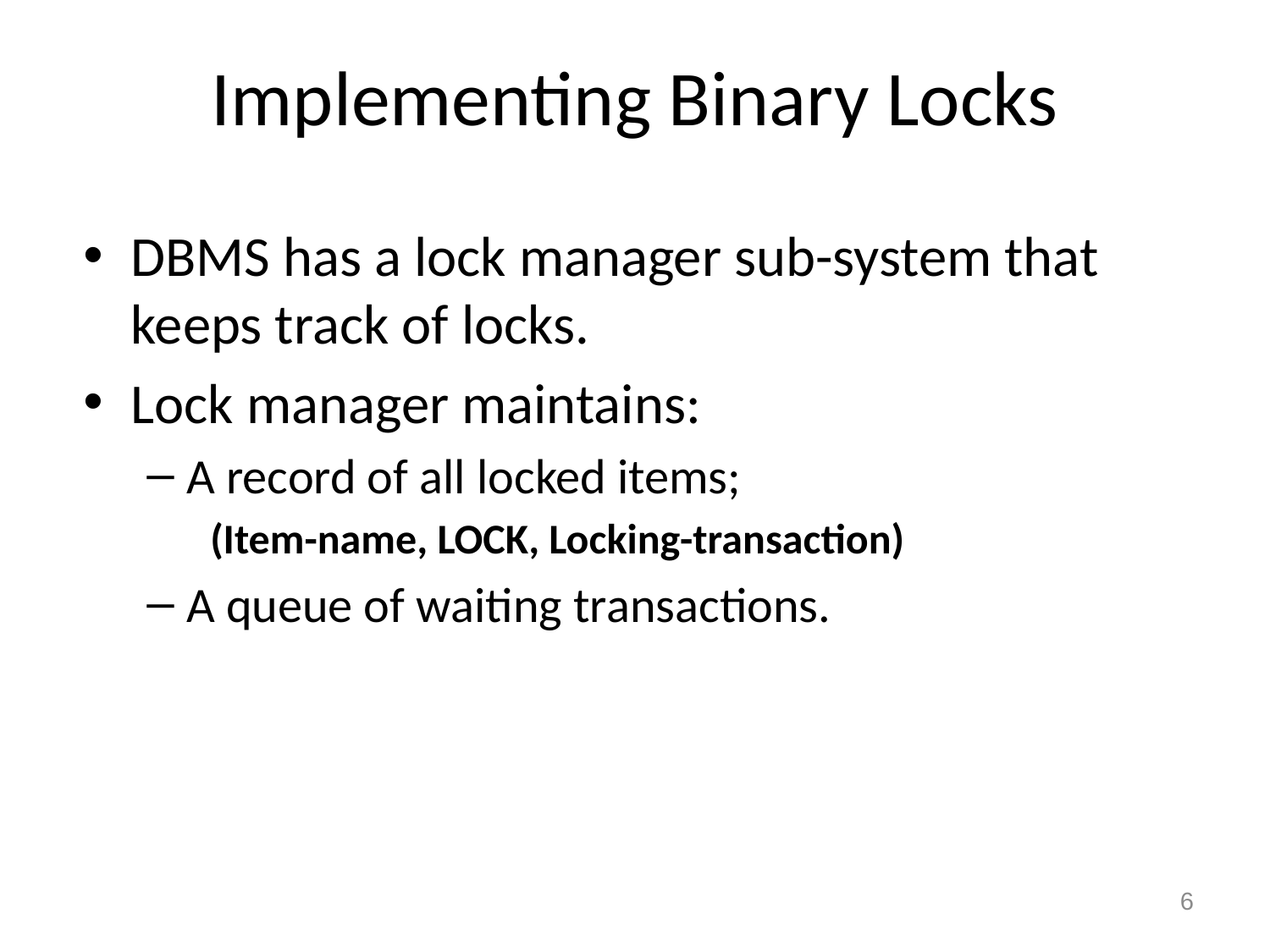

# Implementing Binary Locks
DBMS has a lock manager sub-system that keeps track of locks.
Lock manager maintains:
A record of all locked items;
(Item-name, LOCK, Locking-transaction)
A queue of waiting transactions.
6